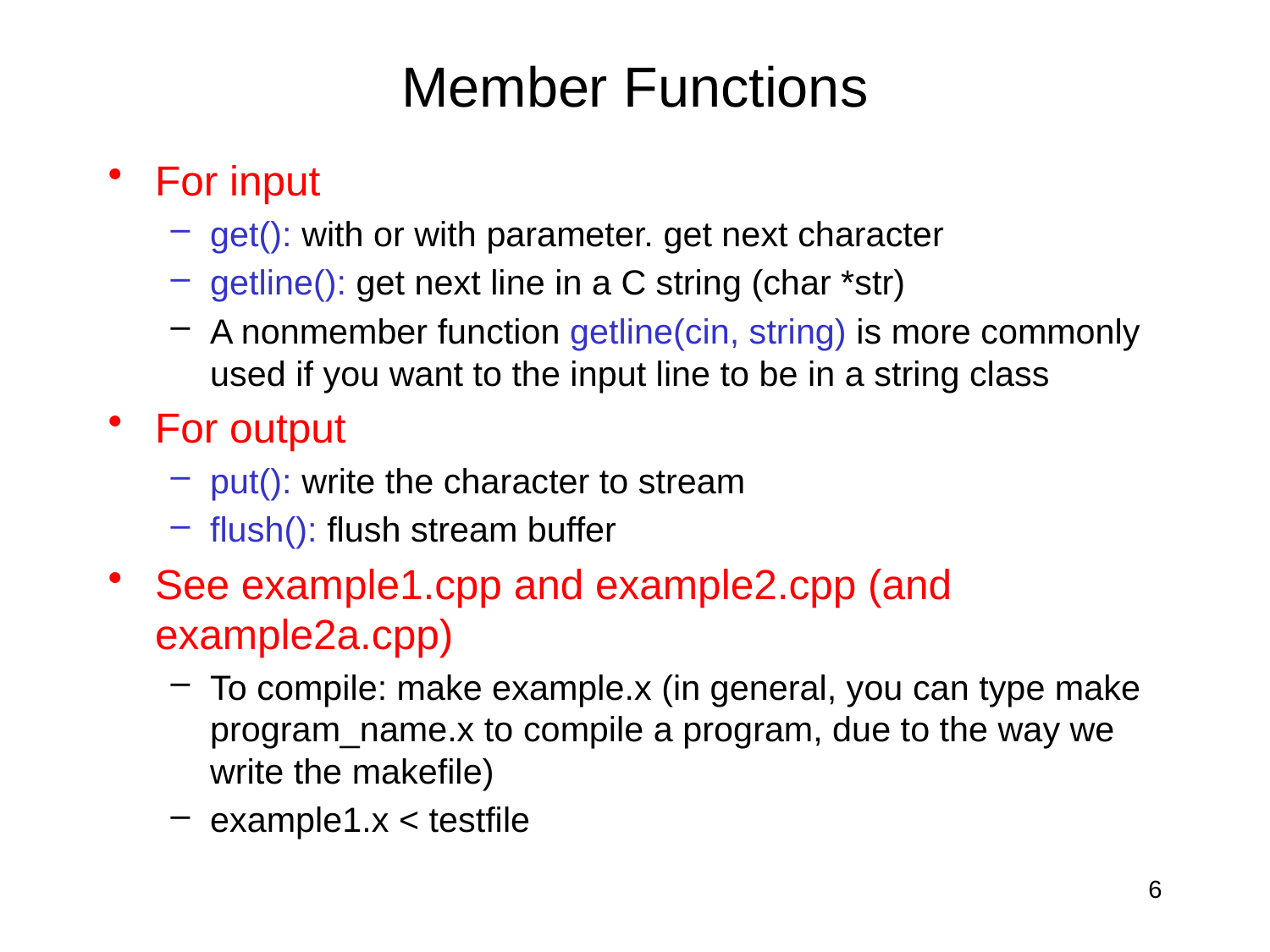

# Member Functions
For input
get(): with or with parameter. get next character
getline(): get next line in a C string (char *str)
A nonmember function getline(cin, string) is more commonly used if you want to the input line to be in a string class
For output
put(): write the character to stream
flush(): flush stream buffer
See example1.cpp and example2.cpp (and example2a.cpp)
To compile: make example.x (in general, you can type make program_name.x to compile a program, due to the way we write the makefile)
example1.x < testfile

6